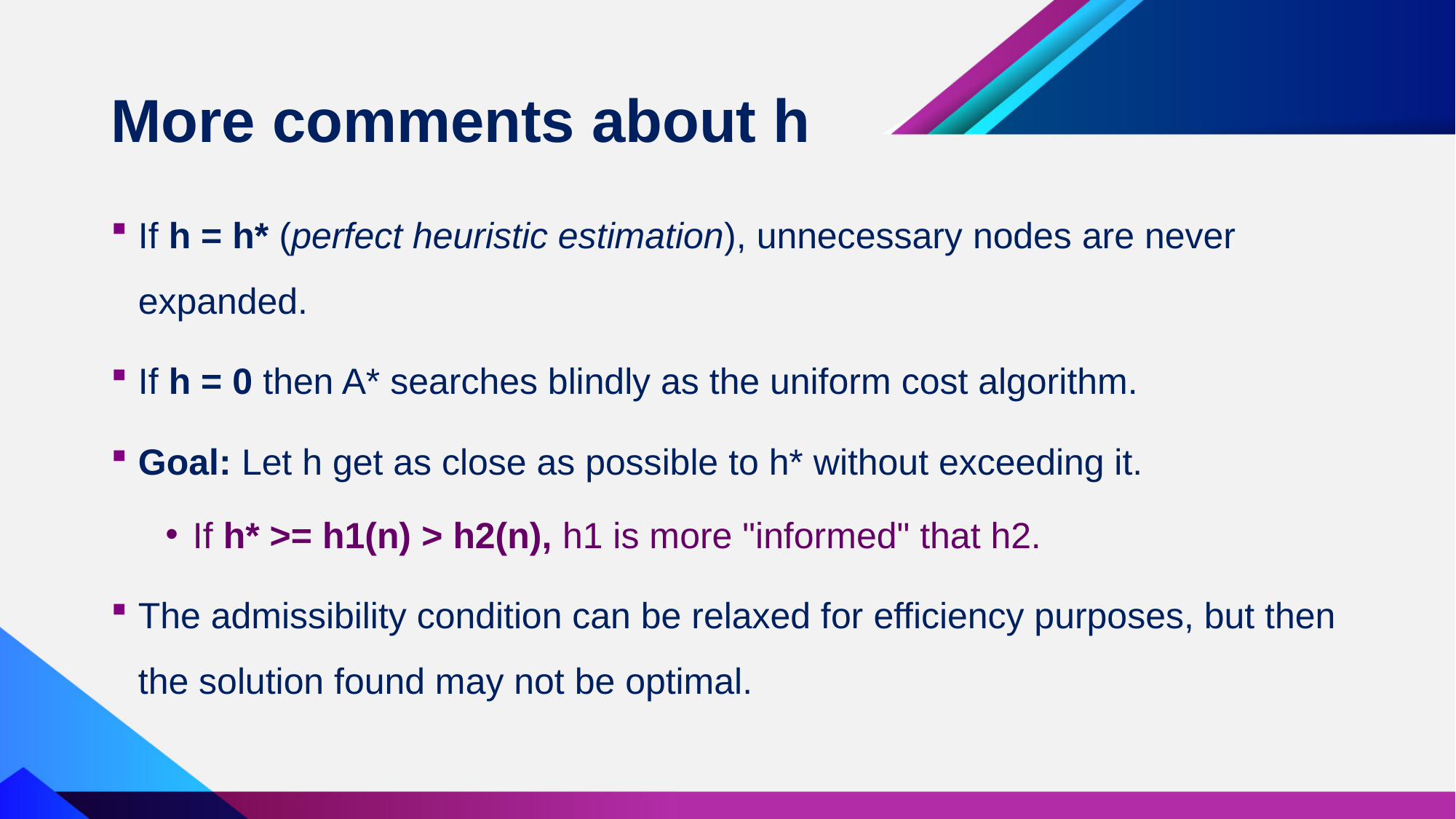

# More comments about h
If h = h* (perfect heuristic estimation), unnecessary nodes are never expanded.
If h = 0 then A* searches blindly as the uniform cost algorithm.
Goal: Let h get as close as possible to h* without exceeding it.
If h* >= h1(n) > h2(n), h1 is more "informed" that h2.
The admissibility condition can be relaxed for efficiency purposes, but then the solution found may not be optimal.